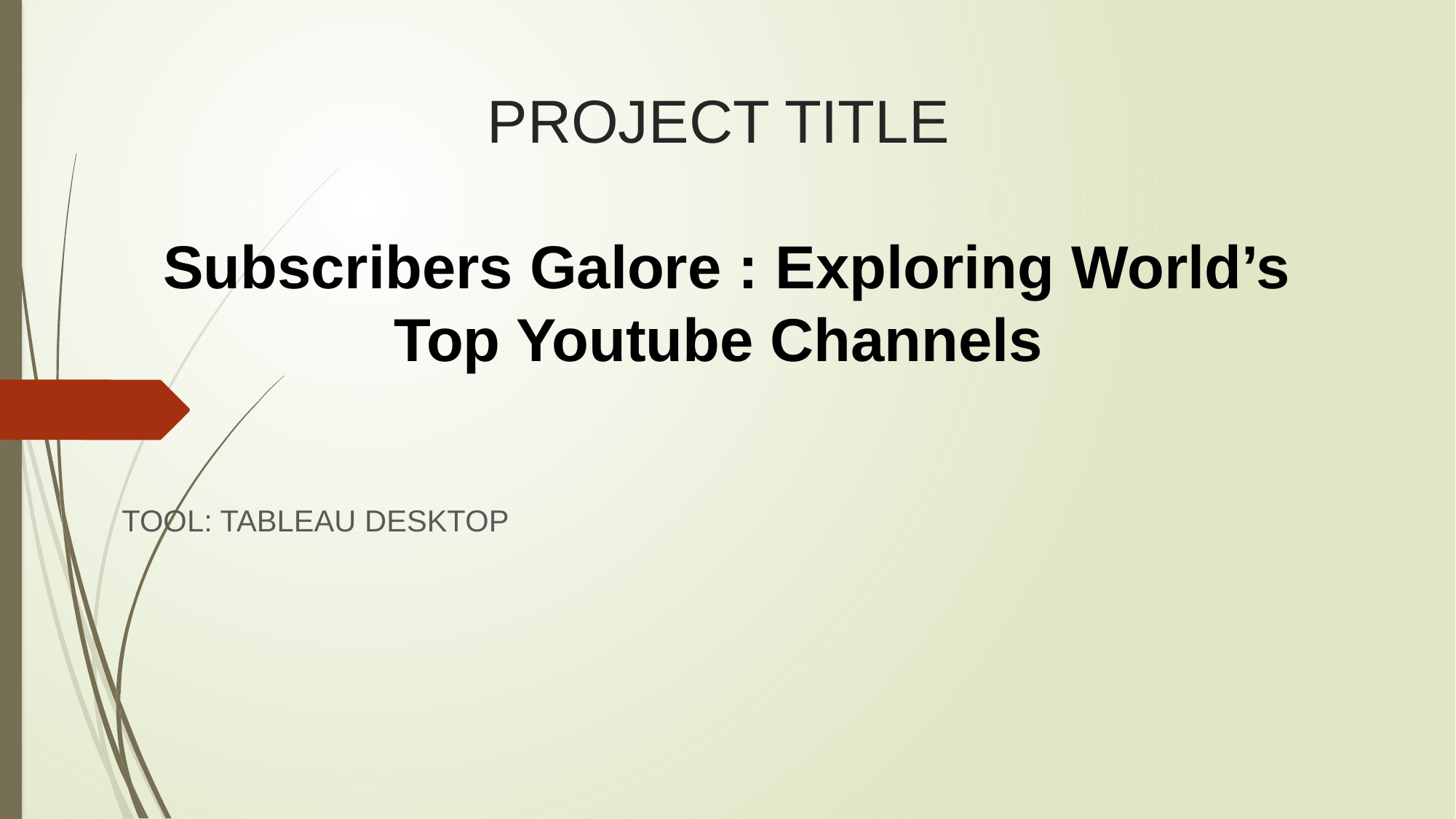

# PROJECT TITLE Subscribers Galore : Exploring World’s Top Youtube Channels

TOOL: TABLEAU DESKTOP